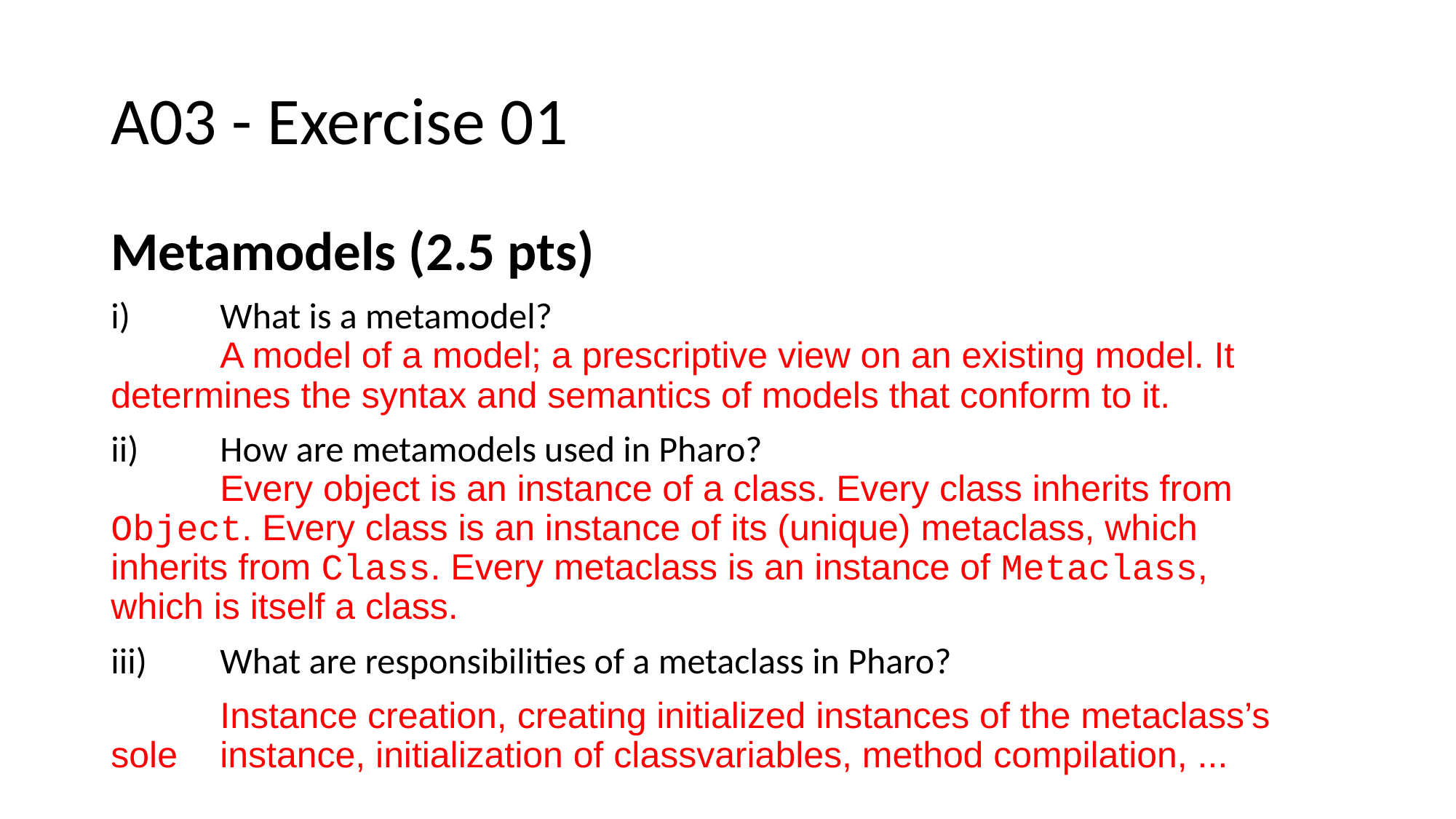

# A03 - Exercise 01
Metamodels (2.5 pts)
i)	What is a metamodel?
	A model of a model; a prescriptive view on an existing model. It 	determines the syntax and semantics of models that conform to it.
ii)	How are metamodels used in Pharo?
	Every object is an instance of a class. Every class inherits from 	Object. Every class is an instance of its (unique) metaclass, which 	inherits from Class. Every metaclass is an instance of Metaclass, 	which is itself a class.
iii)	What are responsibilities of a metaclass in Pharo?
	Instance creation, creating initialized instances of the metaclass’s sole 	instance, initialization of classvariables, method compilation, ...